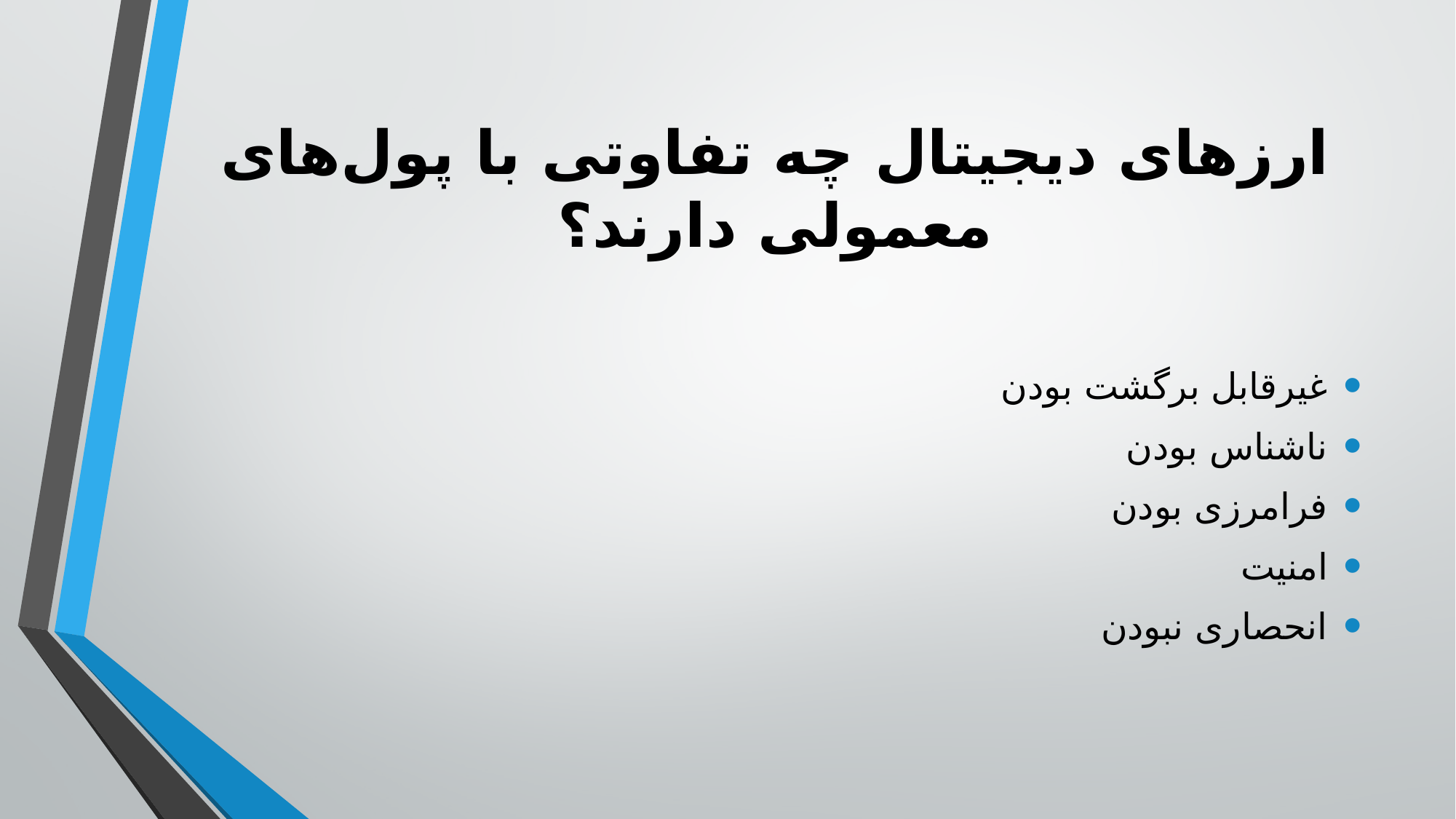

# ارزهای دیجیتال چه تفاوتی با پول‌های معمولی دارند؟
غیرقابل برگشت بودن
ناشناس بودن
فرامرزی بودن
امنیت
انحصاری نبودن